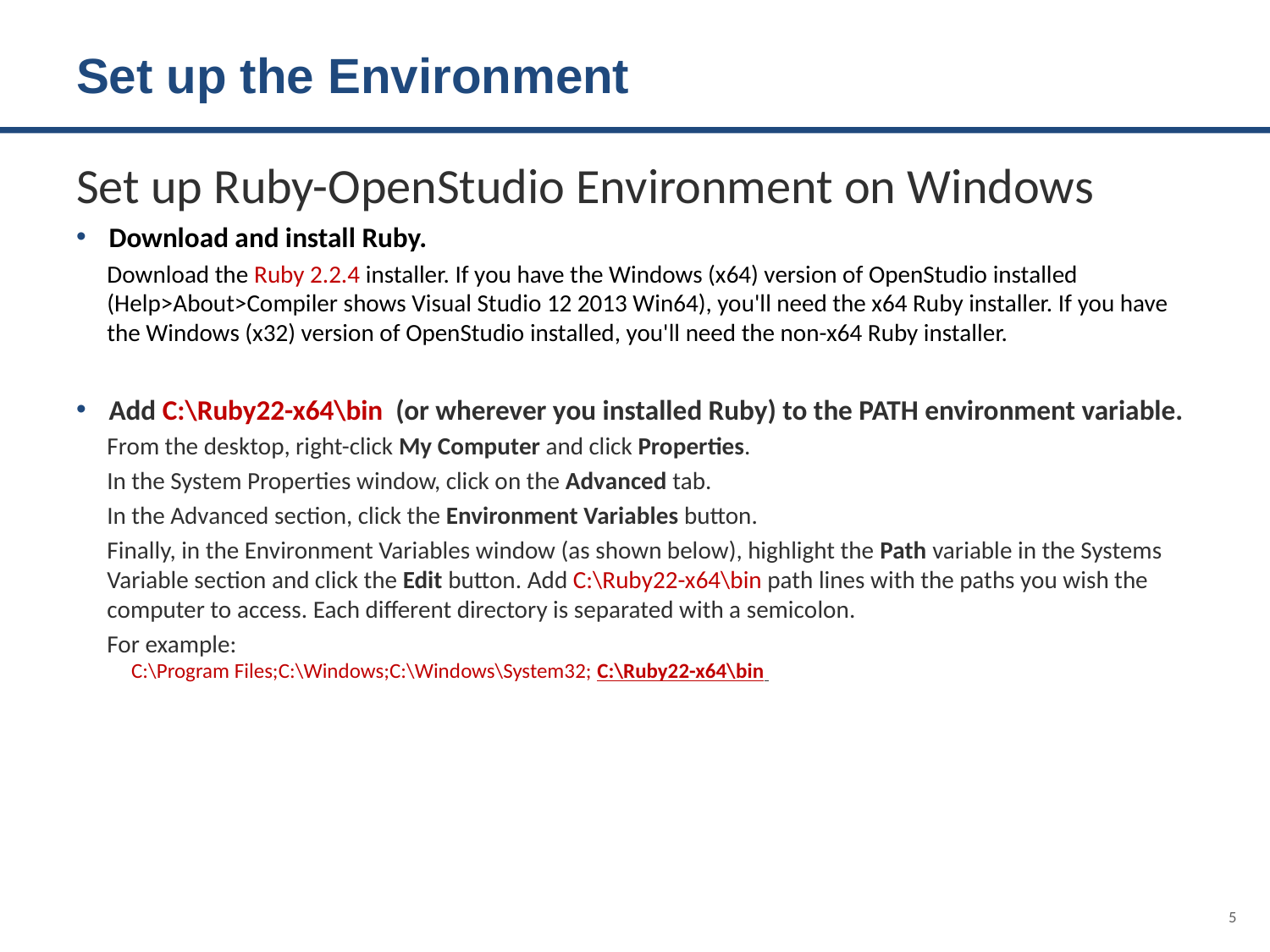

# Set up the Environment
Set up Ruby-OpenStudio Environment on Windows
Download and install Ruby.
Download the Ruby 2.2.4 installer. If you have the Windows (x64) version of OpenStudio installed   (Help>About>Compiler shows Visual Studio 12 2013 Win64), you'll need the x64 Ruby installer. If you have the Windows (x32) version of OpenStudio installed, you'll need the non-x64 Ruby installer.

Add C:\Ruby22-x64\bin  (or wherever you installed Ruby) to the PATH environment variable.
From the desktop, right-click My Computer and click Properties.
In the System Properties window, click on the Advanced tab.
In the Advanced section, click the Environment Variables button.
Finally, in the Environment Variables window (as shown below), highlight the Path variable in the Systems Variable section and click the Edit button. Add C:\Ruby22-x64\bin path lines with the paths you wish the computer to access. Each different directory is separated with a semicolon.
For example:
     C:\Program Files;C:\Windows;C:\Windows\System32; C:\Ruby22-x64\bin

5